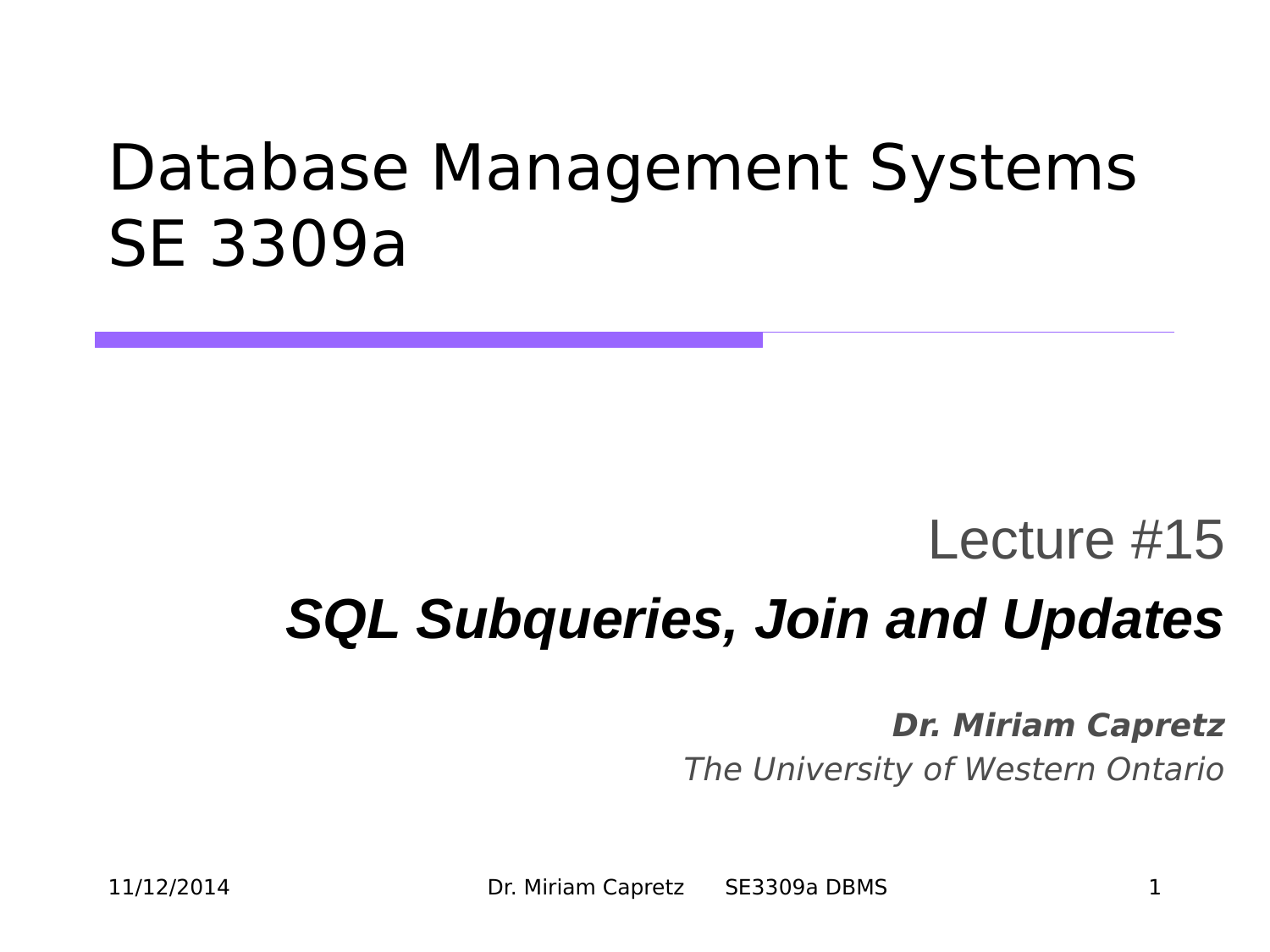

# Database Management Systems SE 3309a
Lecture #15
SQL Subqueries, Join and Updates
Dr. Miriam Capretz
The University of Western Ontario
11/12/2014
Dr. Miriam Capretz      SE3309a DBMS
1